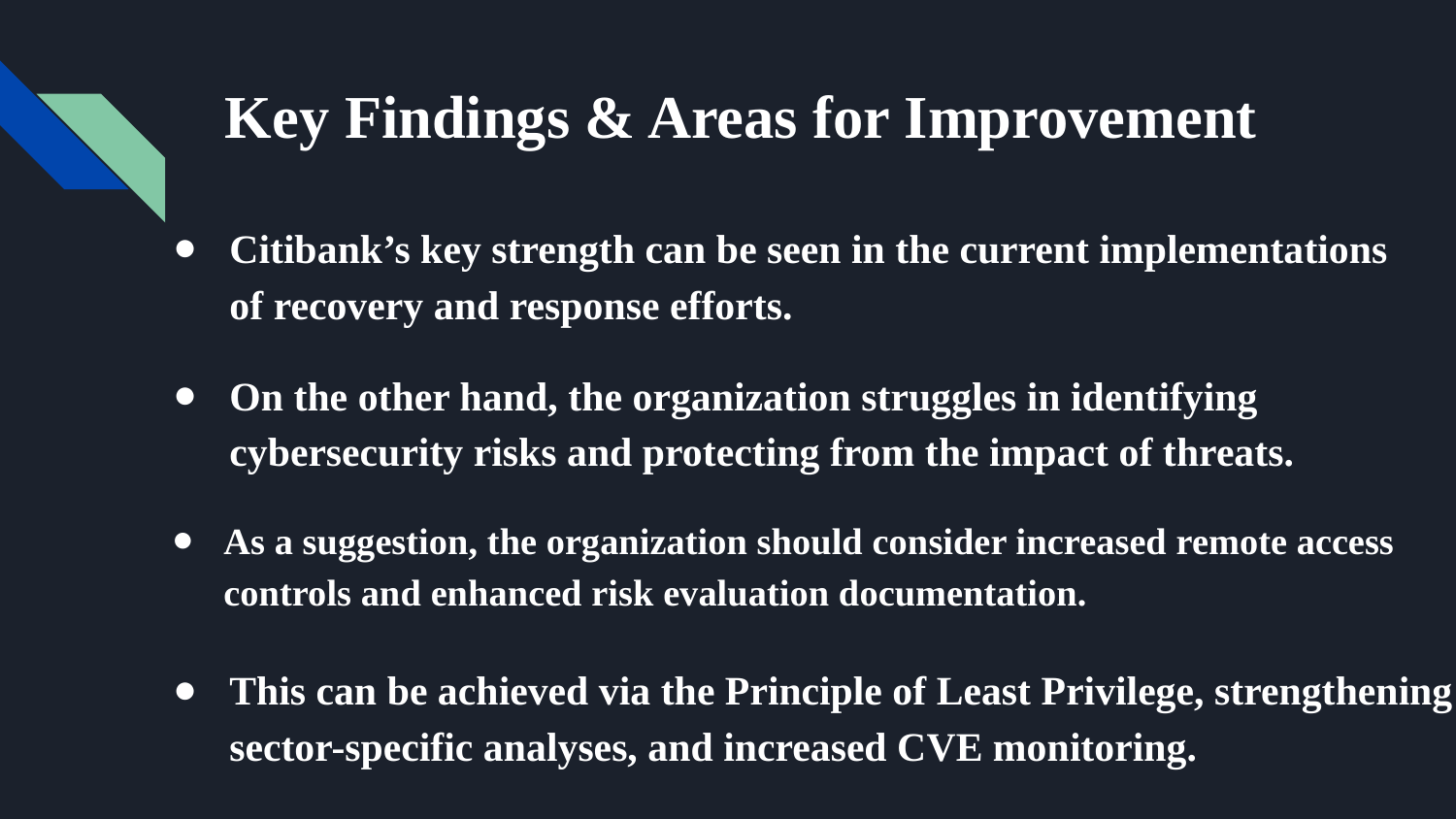

# Key Findings & Areas for Improvement
Citibank’s key strength can be seen in the current implementations of recovery and response efforts.

On the other hand, the organization struggles in identifying cybersecurity risks and protecting from the impact of threats.
As a suggestion, the organization should consider increased remote access controls and enhanced risk evaluation documentation.
This can be achieved via the Principle of Least Privilege, strengthening sector-specific analyses, and increased CVE monitoring.